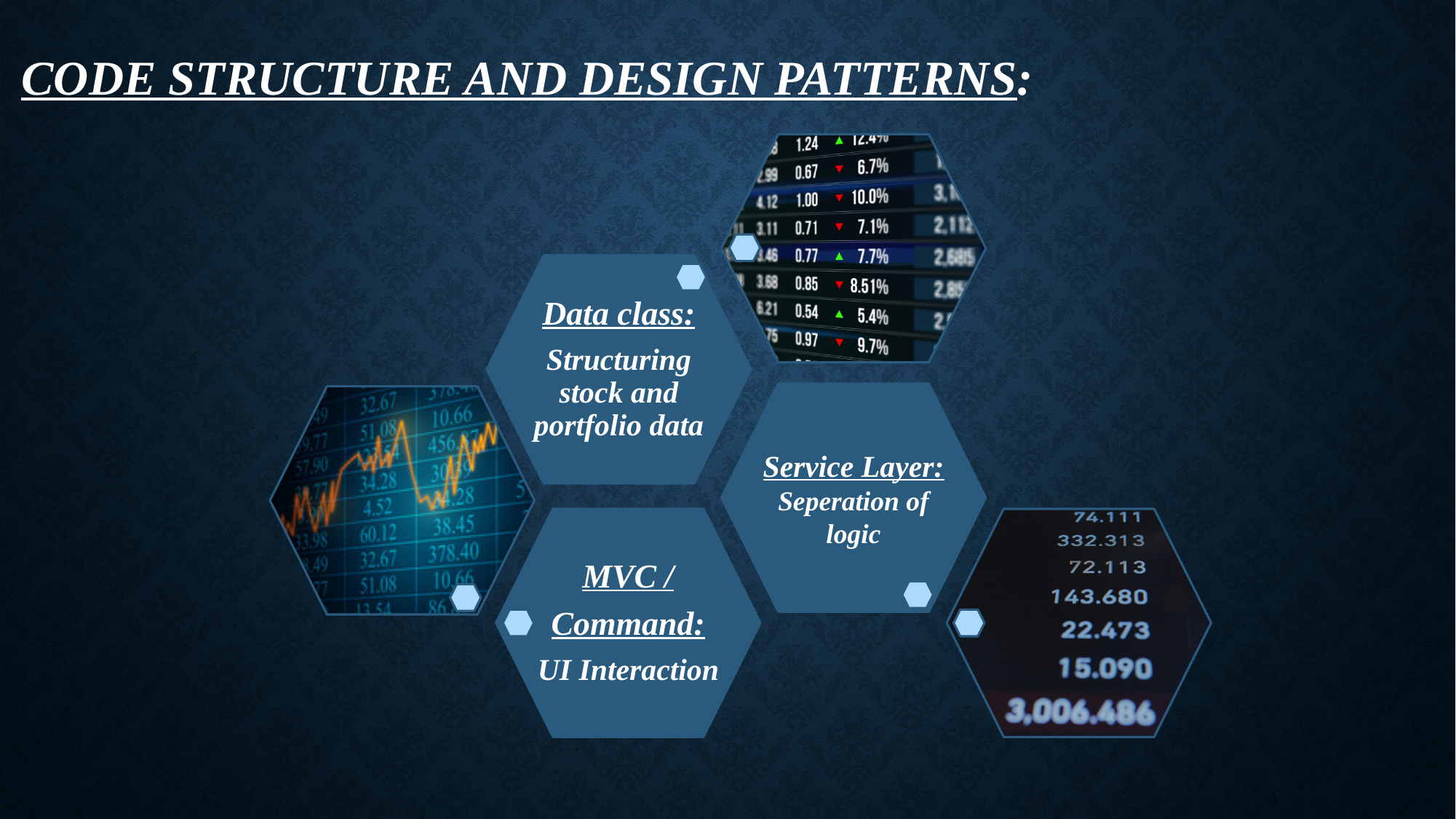

# CODE STRUCTURE AND DESIGN PATTERNS:
MVC /
Command:
UI Interaction
Service Layer:
Seperation of logic
Data class:
Structuring stock and portfolio data